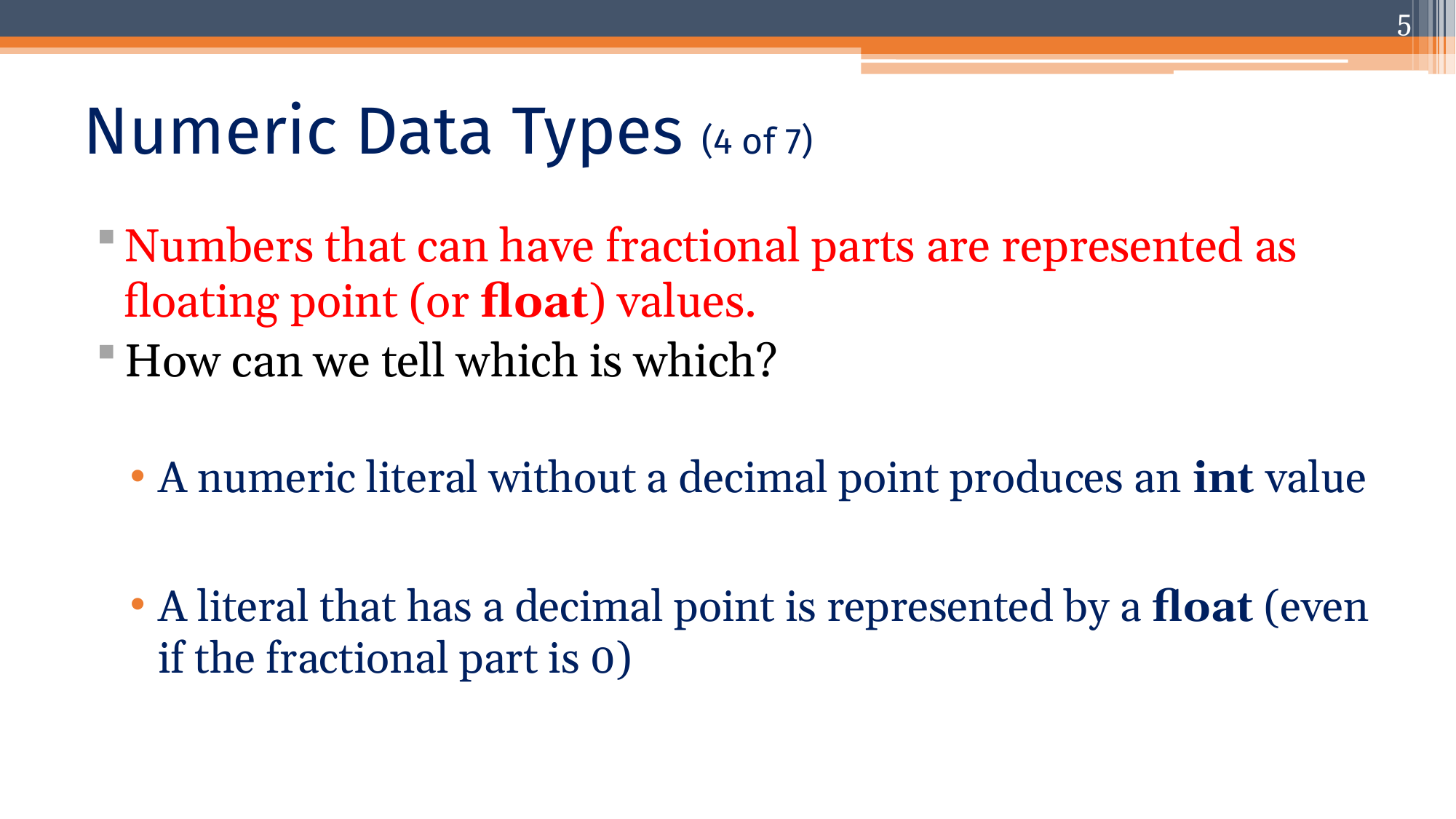

5
# Numeric Data Types (4 of 7)
Numbers that can have fractional parts are represented as floating point (or float) values.
How can we tell which is which?

A numeric literal without a decimal point produces an int value

A literal that has a decimal point is represented by a float (even if the fractional part is 0)